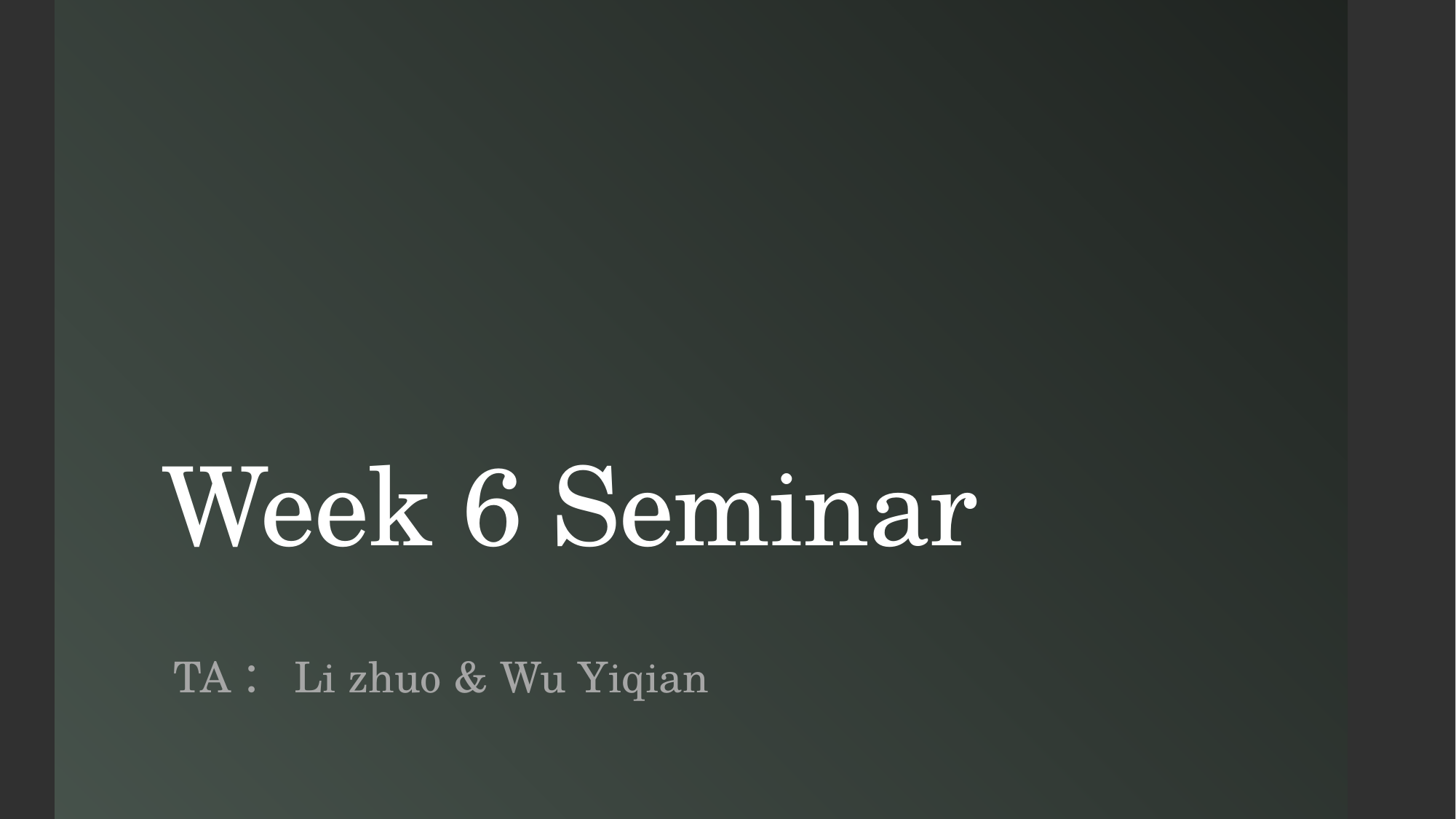

# Week 6 Seminar

 TA：Li zhuo & Wu Yiqian